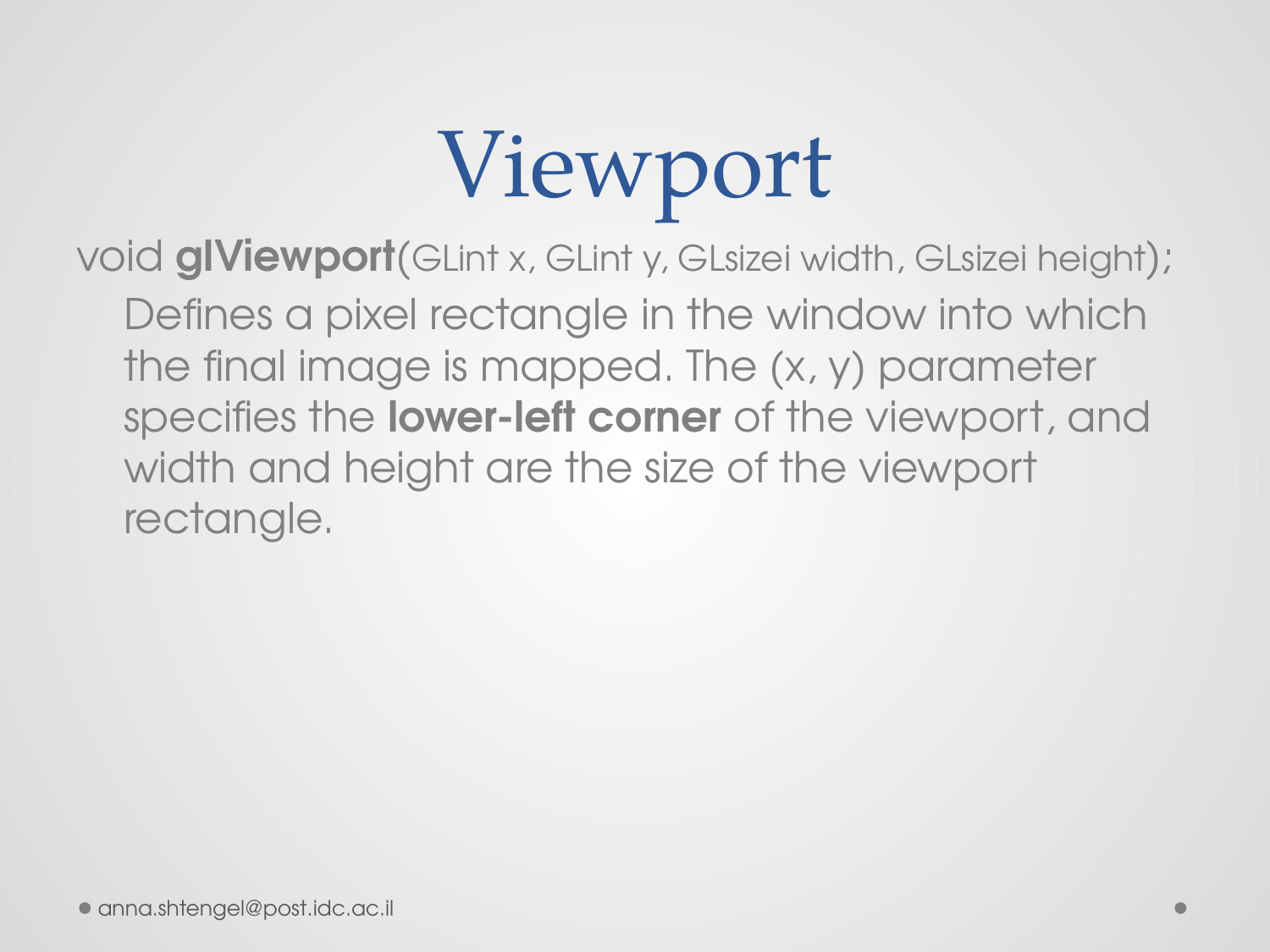

# Viewport
void glViewport(GLint x, GLint y, GLsizei width, GLsizei height);
	Defines a pixel rectangle in the window into which the final image is mapped. The (x, y) parameter specifies the lower-left corner of the viewport, and width and height are the size of the viewport rectangle.
anna.shtengel@post.idc.ac.il